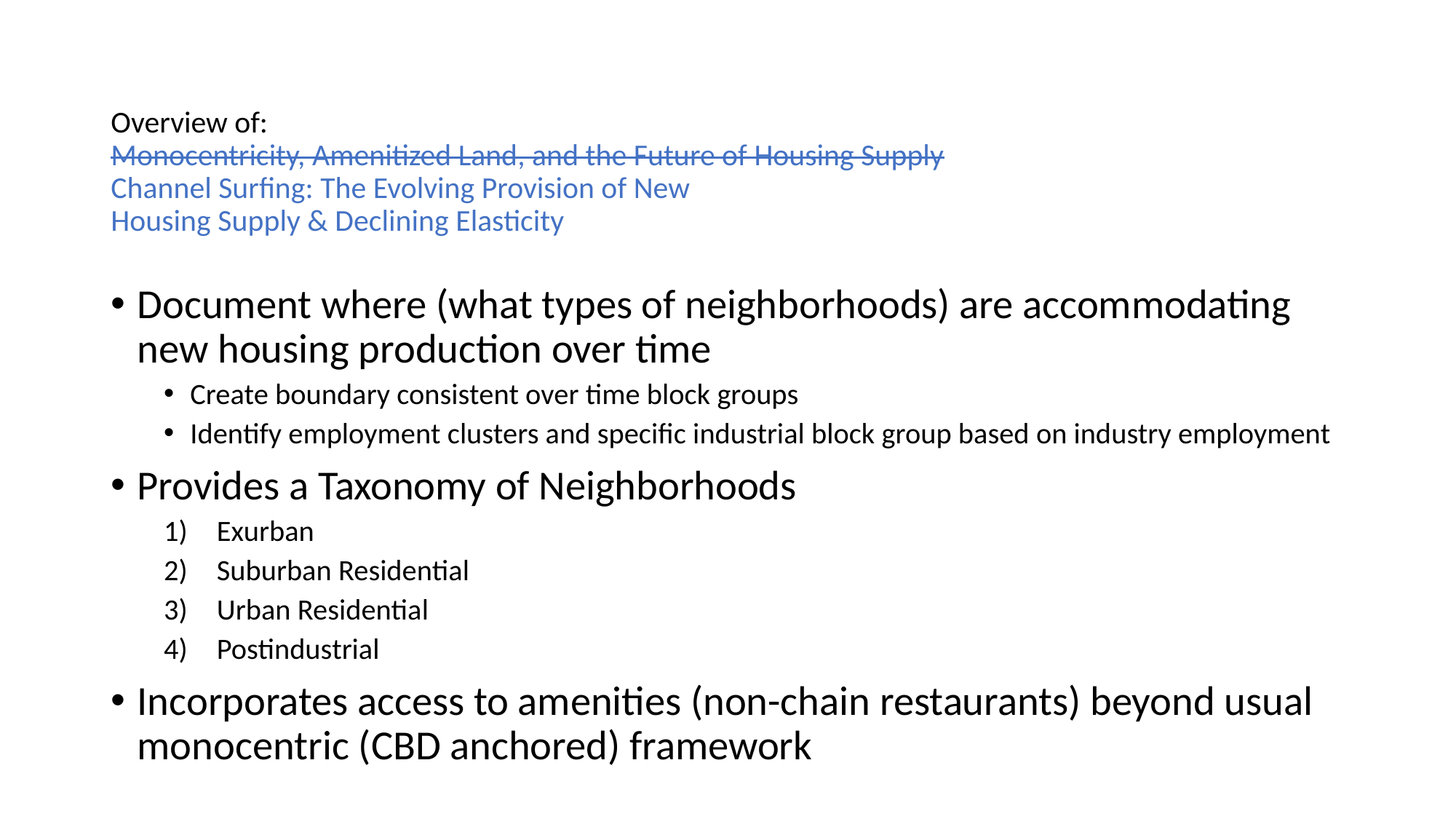

# Overview of: Monocentricity, Amenitized Land, and the Future of Housing Supply Channel Surfing: The Evolving Provision of New Housing Supply & Declining Elasticity
Document where (what types of neighborhoods) are accommodating new housing production over time
Create boundary consistent over time block groups
Identify employment clusters and specific industrial block group based on industry employment
Provides a Taxonomy of Neighborhoods
Exurban
Suburban Residential
Urban Residential
Postindustrial
Incorporates access to amenities (non-chain restaurants) beyond usual monocentric (CBD anchored) framework